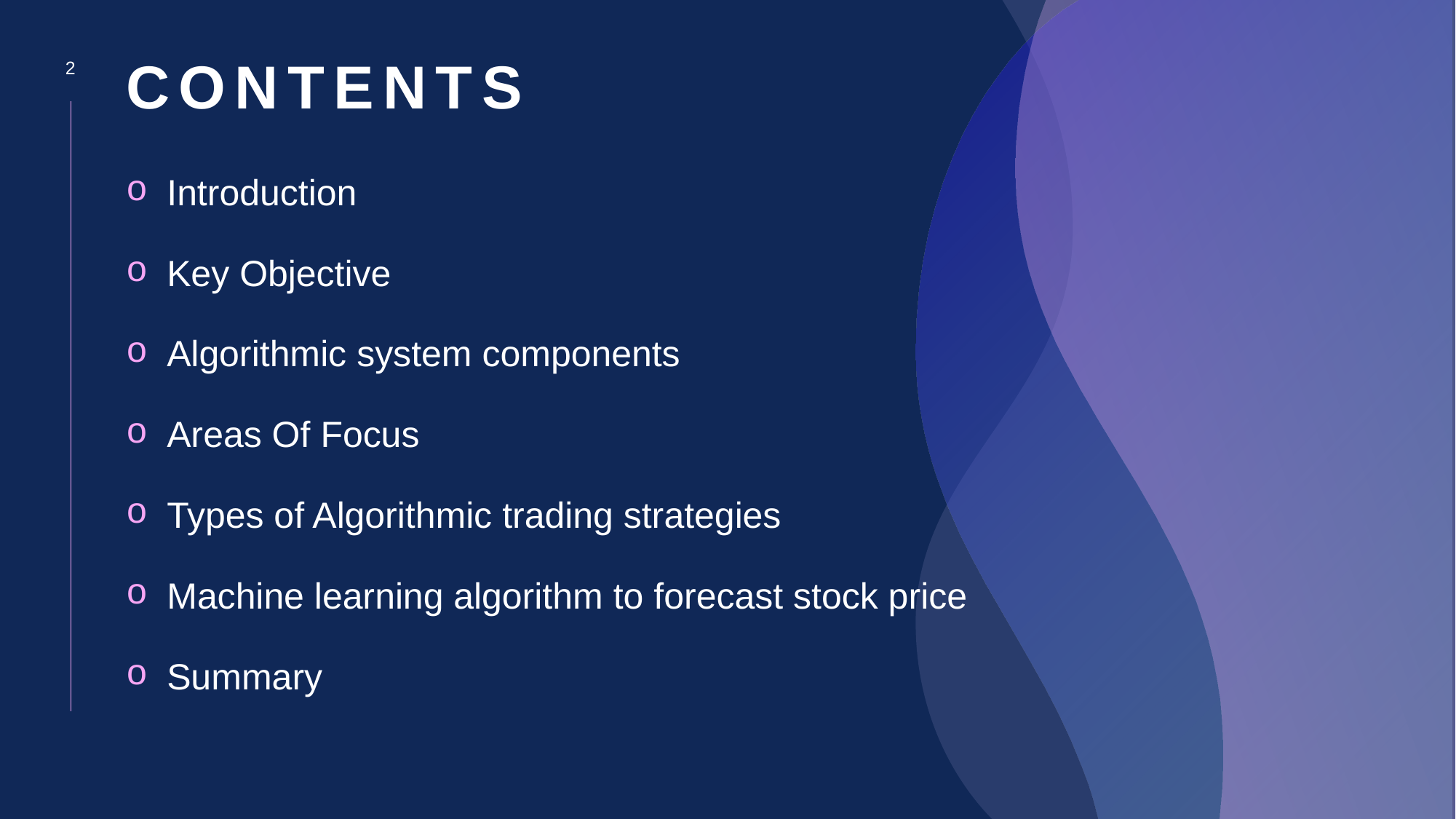

# CONTENTS
2
Introduction
Key Objective
Algorithmic system components
Areas Of Focus
Types of Algorithmic trading strategies
Machine learning algorithm to forecast stock price
Summary